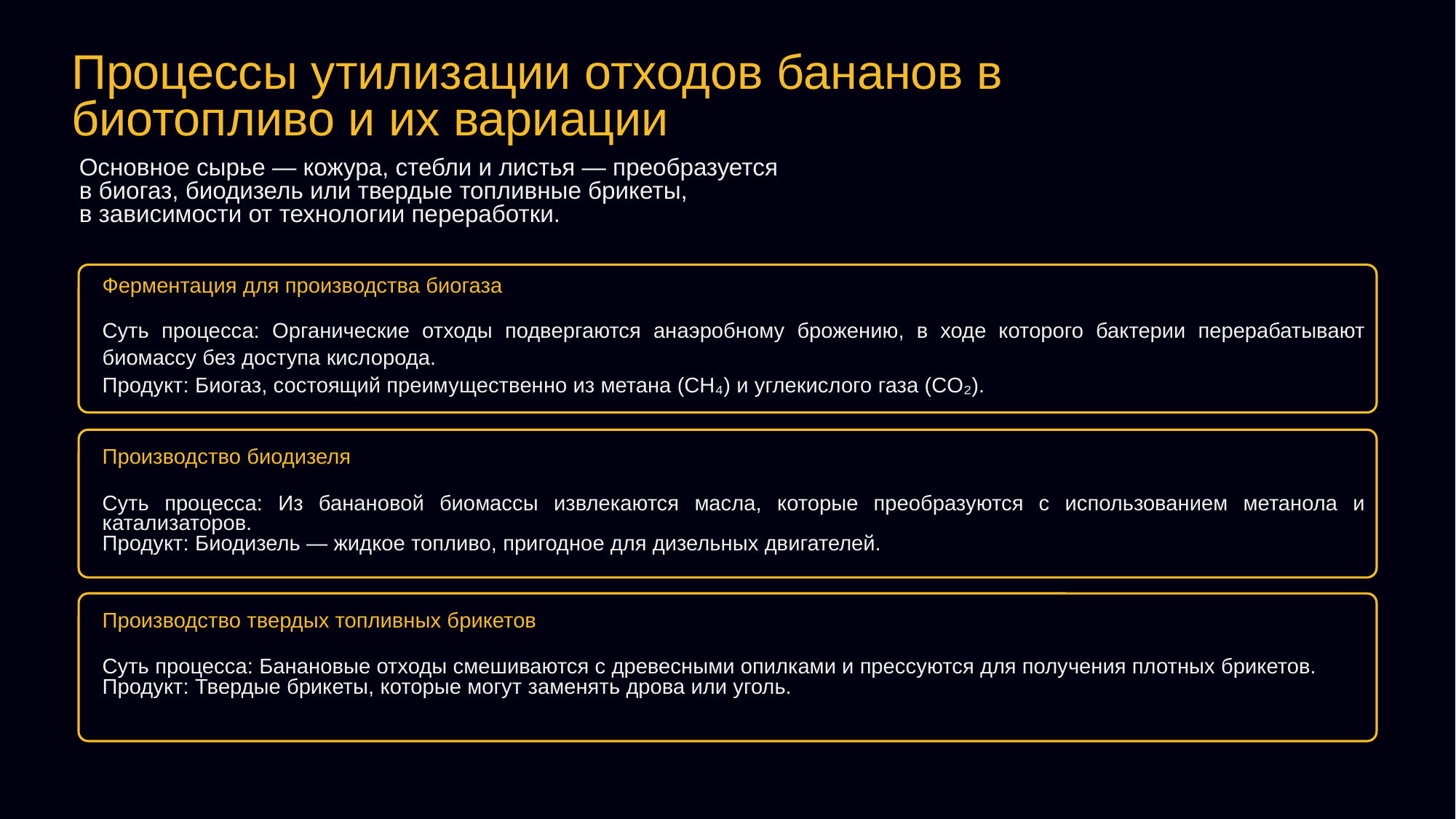

Процессы утилизации отходов бананов в биотопливо и их вариации
Основное сырье — кожура, стебли и листья — преобразуется
в биогаз, биодизель или твердые топливные брикеты,
в зависимости от технологии переработки.

Ферментация для производства биогаза
Суть процесса: Органические отходы подвергаются анаэробному брожению, в ходе которого бактерии перерабатывают биомассу без доступа кислорода.
Продукт: Биогаз, состоящий преимущественно из метана (CH₄) и углекислого газа (CO₂).

Производство биодизеля
Суть процесса: Из банановой биомассы извлекаются масла, которые преобразуются с использованием метанола и катализаторов.
Продукт: Биодизель — жидкое топливо, пригодное для дизельных двигателей.

Производство твердых топливных брикетов
Суть процесса: Банановые отходы смешиваются с древесными опилками и прессуются для получения плотных брикетов.
Продукт: Твердые брикеты, которые могут заменять дрова или уголь.